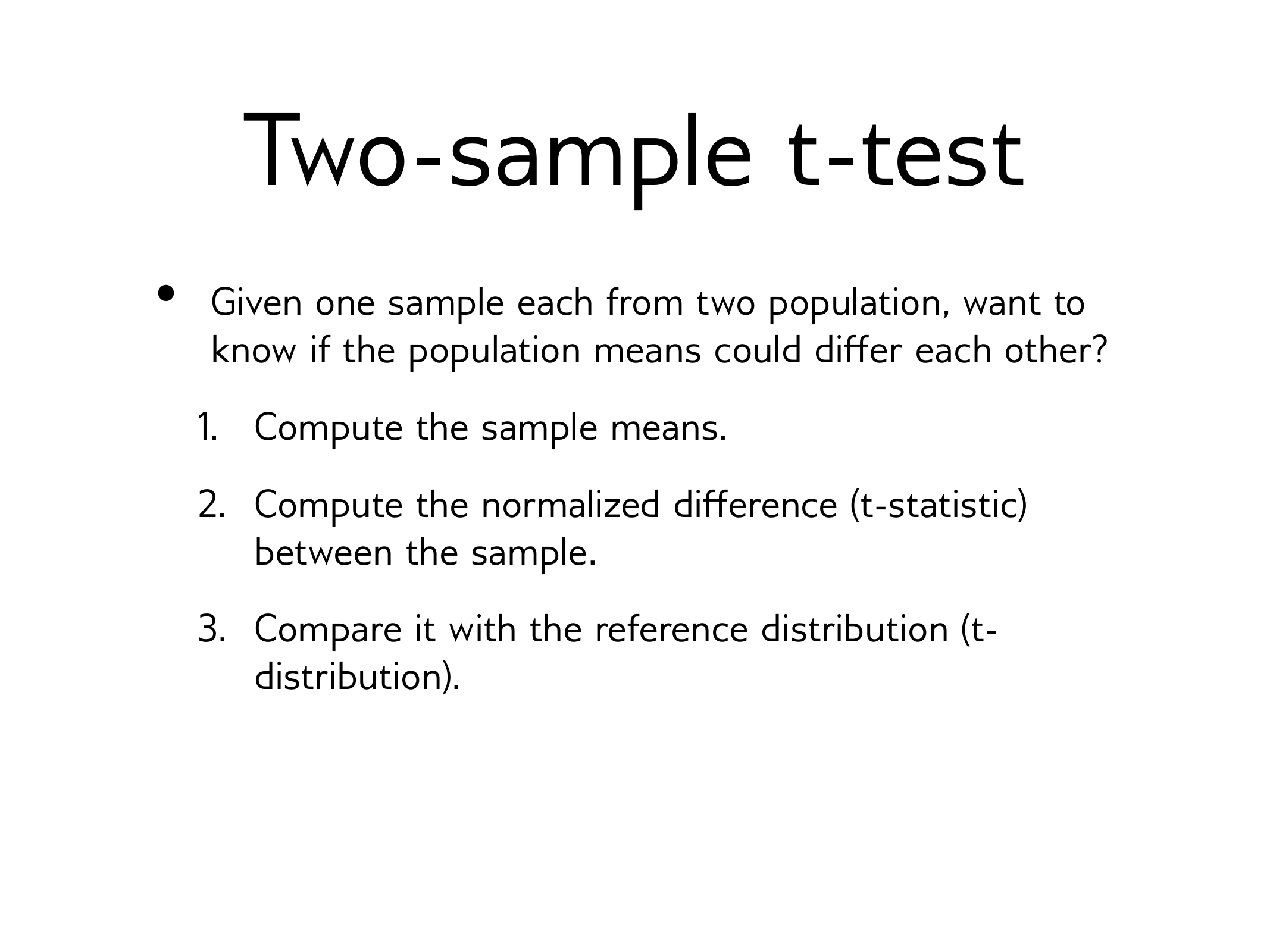

# Two-sample t-test
Given one sample each from two population, want to know if the population means could differ each other?
Compute the sample means.
Compute the normalized difference (t-statistic) between the sample.
Compare it with the reference distribution (t-distribution).